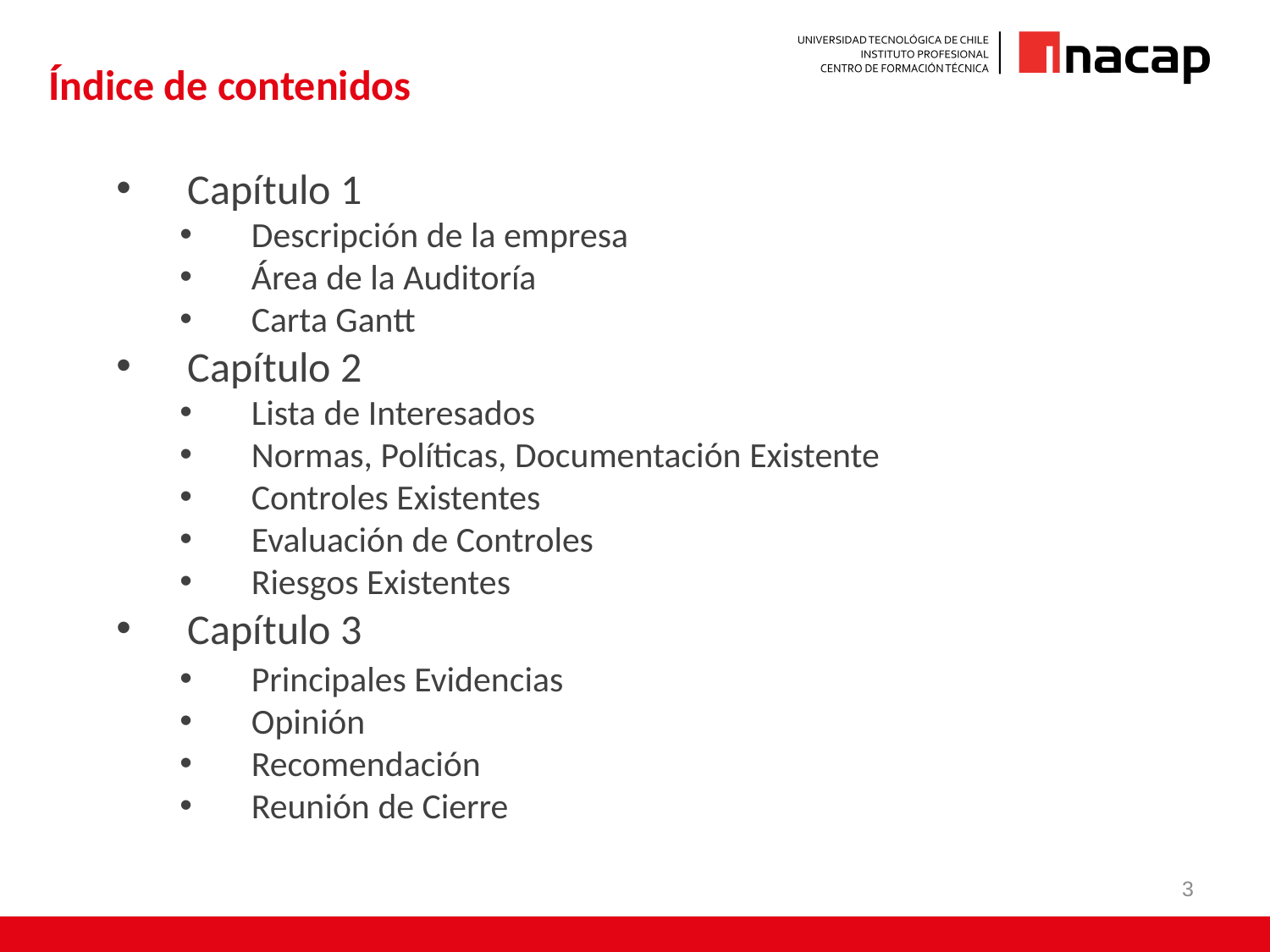

# Índice de contenidos
Capítulo 1
Descripción de la empresa
Área de la Auditoría
Carta Gantt
Capítulo 2
Lista de Interesados
Normas, Políticas, Documentación Existente
Controles Existentes
Evaluación de Controles
Riesgos Existentes
Capítulo 3

Principales Evidencias
Opinión
Recomendación
Reunión de Cierre
3